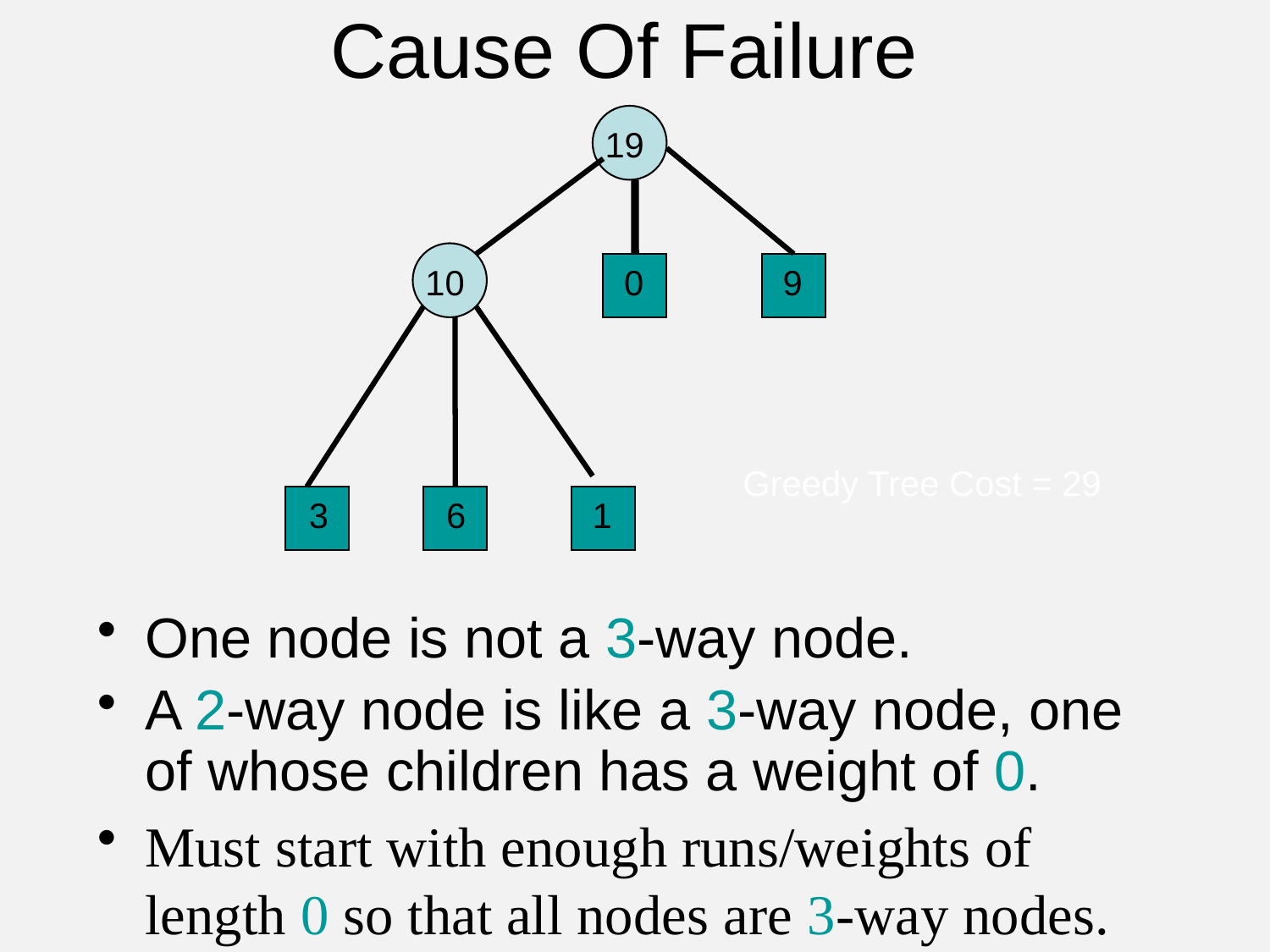

# Cause Of Failure

19

10

9

Greedy Tree Cost = 29

3

6

1

0
One node is not a 3-way node.
A 2-way node is like a 3-way node, one of whose children has a weight of 0.
Must start with enough runs/weights of length 0 so that all nodes are 3-way nodes.